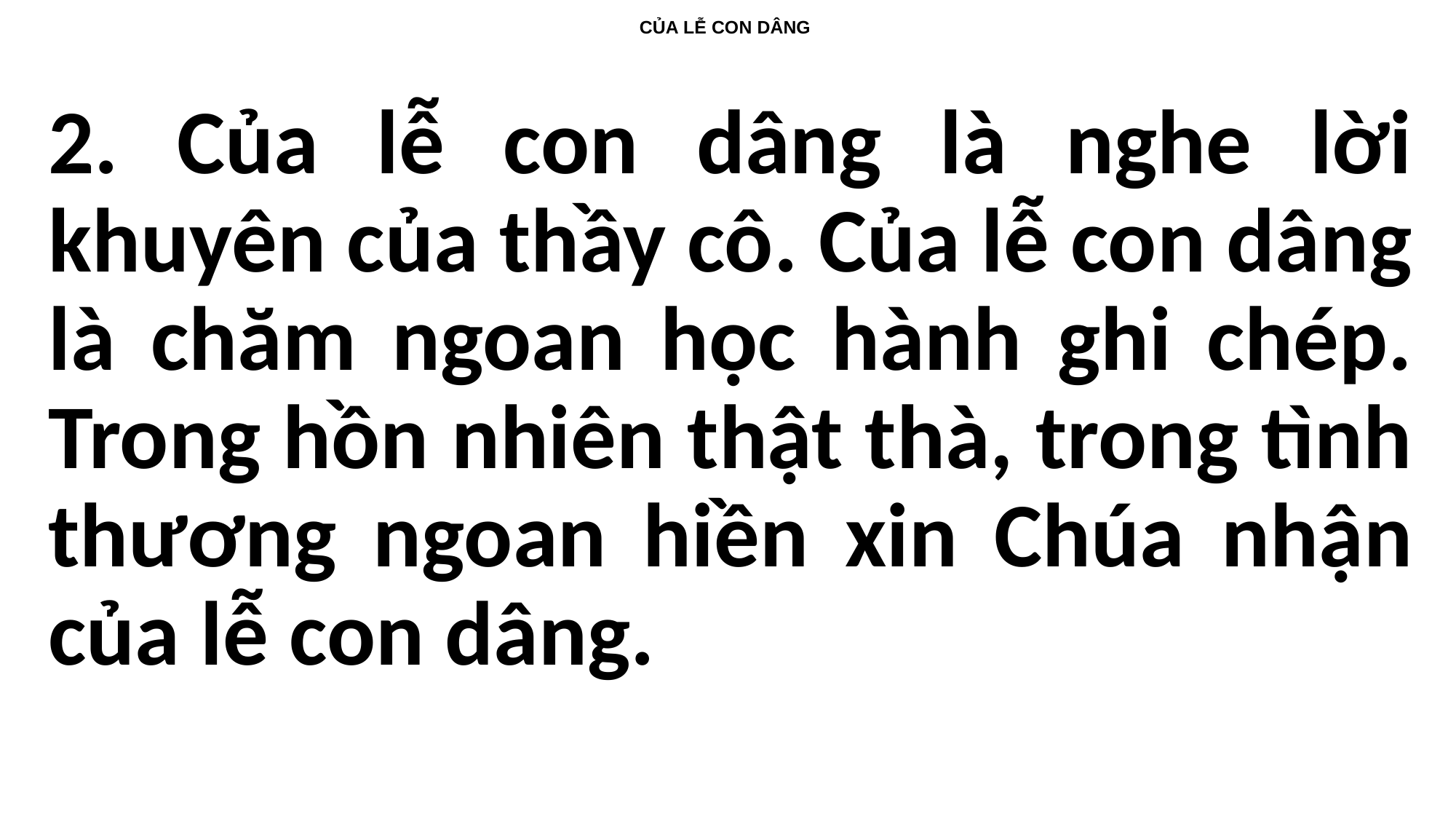

# CỦA LỄ CON DÂNG
2. Của lễ con dâng là nghe lời khuyên của thầy cô. Của lễ con dâng là chăm ngoan học hành ghi chép. Trong hồn nhiên thật thà, trong tình thương ngoan hiền xin Chúa nhận của lễ con dâng.